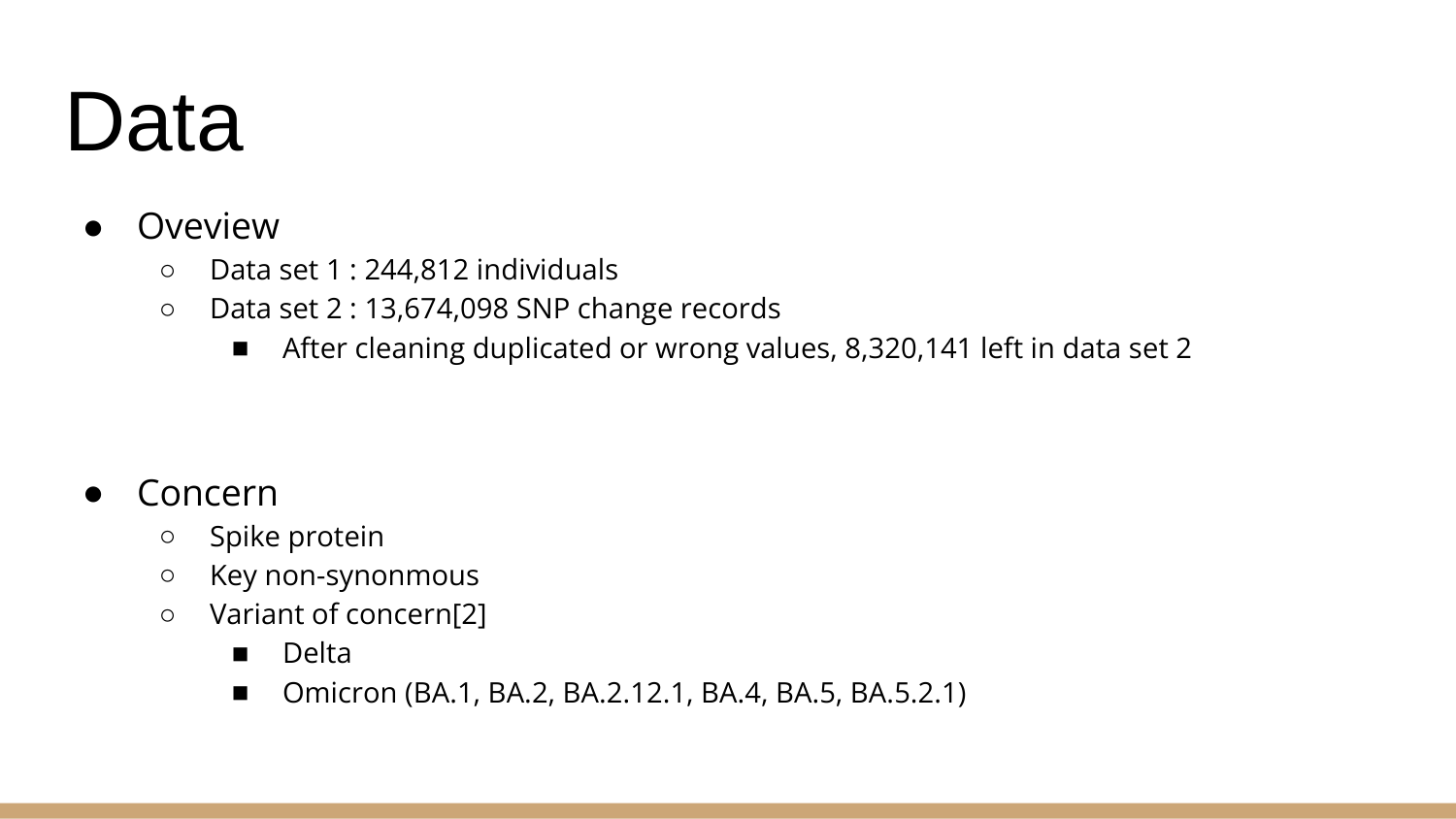

# Data
Oveview
Data set 1 : 244,812 individuals
Data set 2 : 13,674,098 SNP change records
After cleaning duplicated or wrong values, 8,320,141 left in data set 2

Concern
Spike protein
Key non-synonmous
Variant of concern[2]
Delta
Omicron (BA.1, BA.2, BA.2.12.1, BA.4, BA.5, BA.5.2.1)